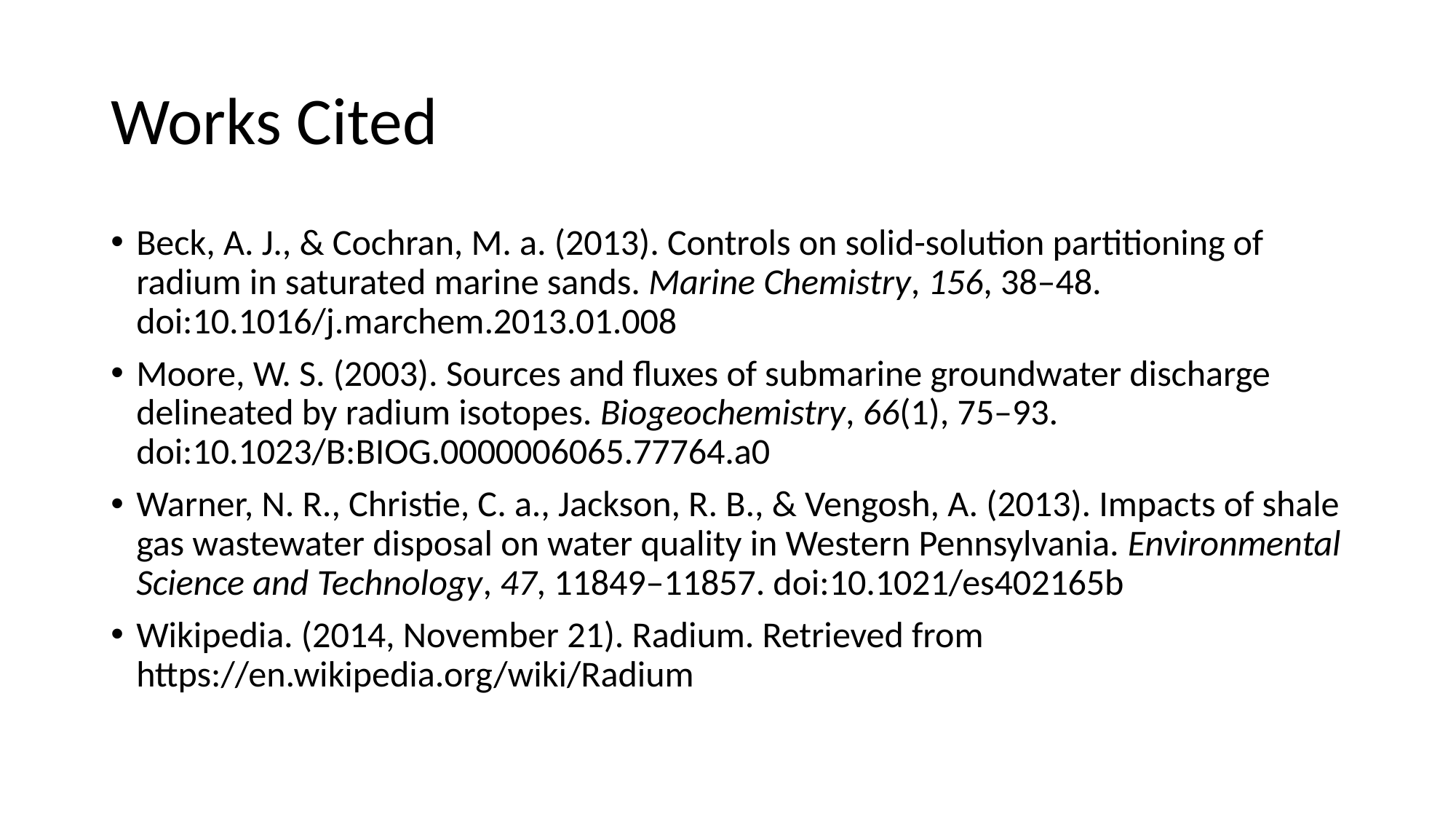

# Works Cited
Beck, A. J., & Cochran, M. a. (2013). Controls on solid-solution partitioning of radium in saturated marine sands. Marine Chemistry, 156, 38–48. doi:10.1016/j.marchem.2013.01.008
Moore, W. S. (2003). Sources and fluxes of submarine groundwater discharge delineated by radium isotopes. Biogeochemistry, 66(1), 75–93. doi:10.1023/B:BIOG.0000006065.77764.a0
Warner, N. R., Christie, C. a., Jackson, R. B., & Vengosh, A. (2013). Impacts of shale gas wastewater disposal on water quality in Western Pennsylvania. Environmental Science and Technology, 47, 11849–11857. doi:10.1021/es402165b
Wikipedia. (2014, November 21). Radium. Retrieved from https://en.wikipedia.org/wiki/Radium